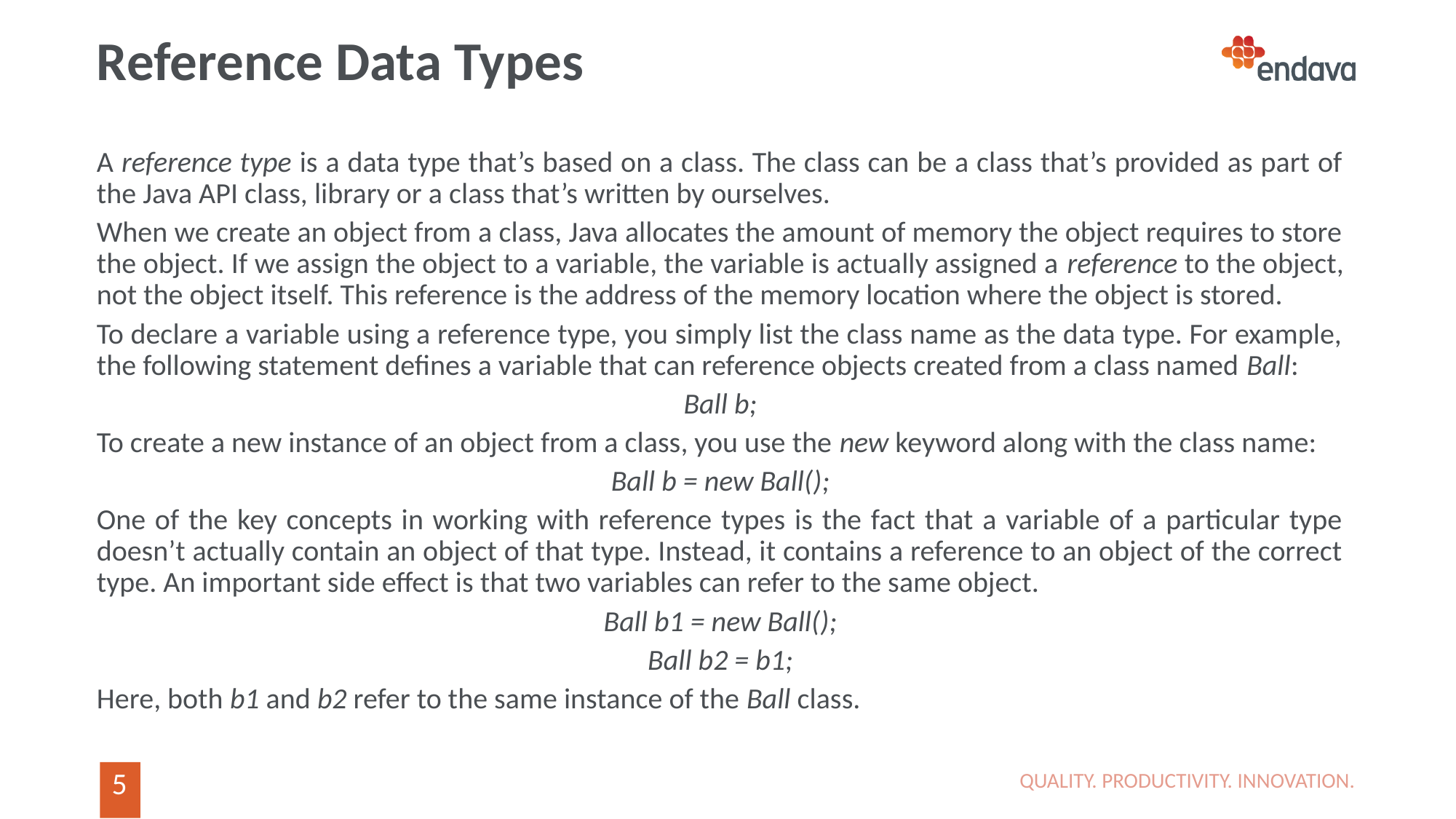

# Reference Data Types
A reference type is a data type that’s based on a class. The class can be a class that’s provided as part of the Java API class, library or a class that’s written by ourselves.
When we create an object from a class, Java allocates the amount of memory the object requires to store the object. If we assign the object to a variable, the variable is actually assigned a reference to the object, not the object itself. This reference is the address of the memory location where the object is stored.
To declare a variable using a reference type, you simply list the class name as the data type. For example, the following statement defines a variable that can reference objects created from a class named Ball:
Ball b;
To create a new instance of an object from a class, you use the new keyword along with the class name:
Ball b = new Ball();
One of the key concepts in working with reference types is the fact that a variable of a particular type doesn’t actually contain an object of that type. Instead, it contains a reference to an object of the correct type. An important side effect is that two variables can refer to the same object.
Ball b1 = new Ball();
Ball b2 = b1;
Here, both b1 and b2 refer to the same instance of the Ball class.

QUALITY. PRODUCTIVITY. INNOVATION.